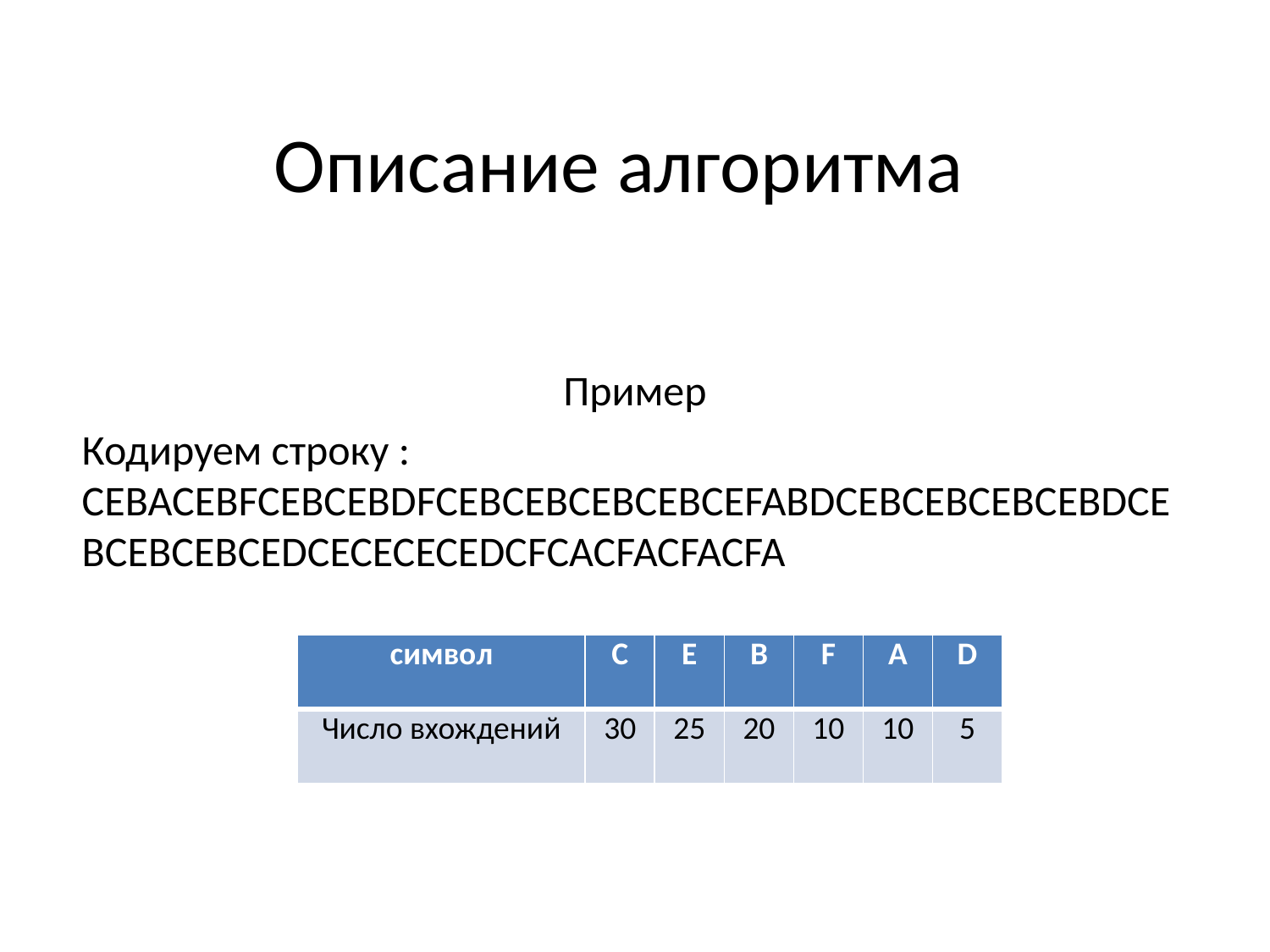

# Описание алгоритма
Пример
Кодируем строку : CEBACEBFCEBCEBDFCEBCEBCEBCEBCEFABDCEBCEBCEBCEBDCEBCEBCEBCEDCECECECEDCFCACFACFACFA

| символ | С | E | B | F | A | D |
| --- | --- | --- | --- | --- | --- | --- |
| Число вхождений | 30 | 25 | 20 | 10 | 10 | 5 |